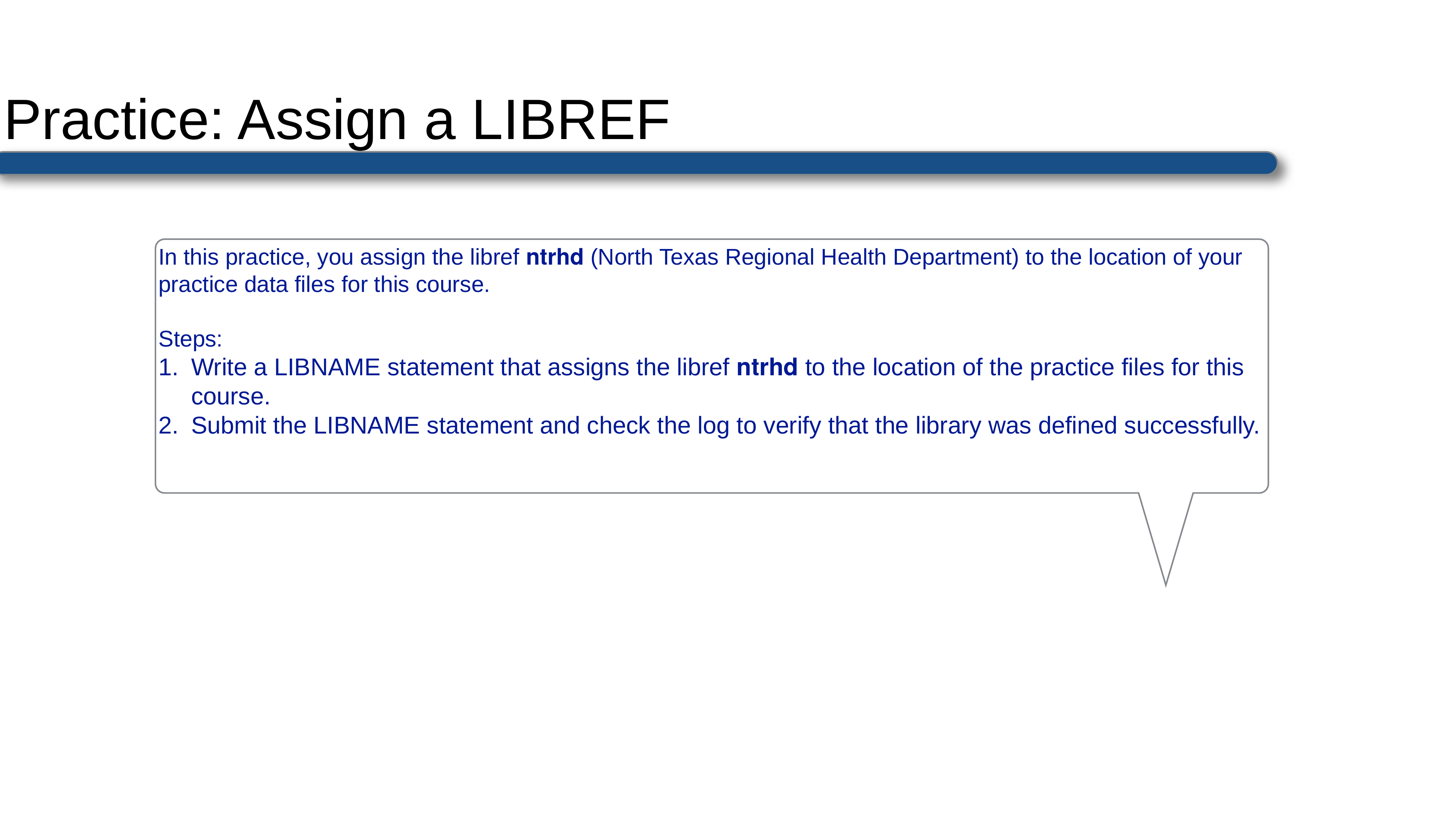

# Practice: Assign a LIBREF

In this practice, you assign the libref ntrhd (North Texas Regional Health Department) to the location of your practice data files for this course.

Steps:
Write a LIBNAME statement that assigns the libref ntrhd to the location of the practice files for this course.
Submit the LIBNAME statement and check the log to verify that the library was defined successfully.